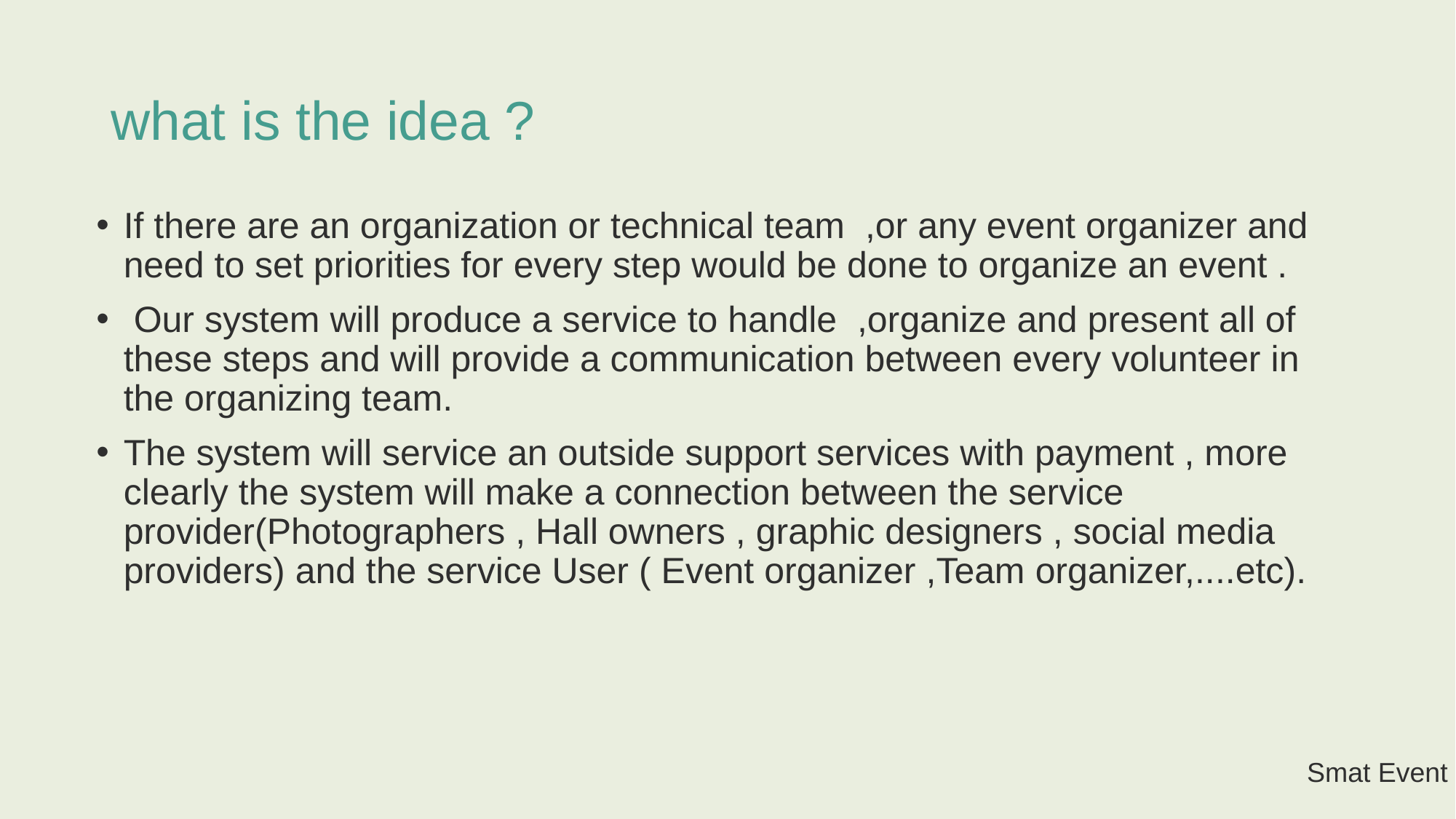

what is the idea ?
If there are an organization or technical team  ,or any event organizer and need to set priorities for every step would be done to organize an event .
 Our system will produce a service to handle  ,organize and present all of these steps and will provide a communication between every volunteer in the organizing team.
The system will service an outside support services with payment , more clearly the system will make a connection between the service provider(Photographers , Hall owners , graphic designers , social media providers) and the service User ( Event organizer ,Team organizer,....etc).

Smat Event